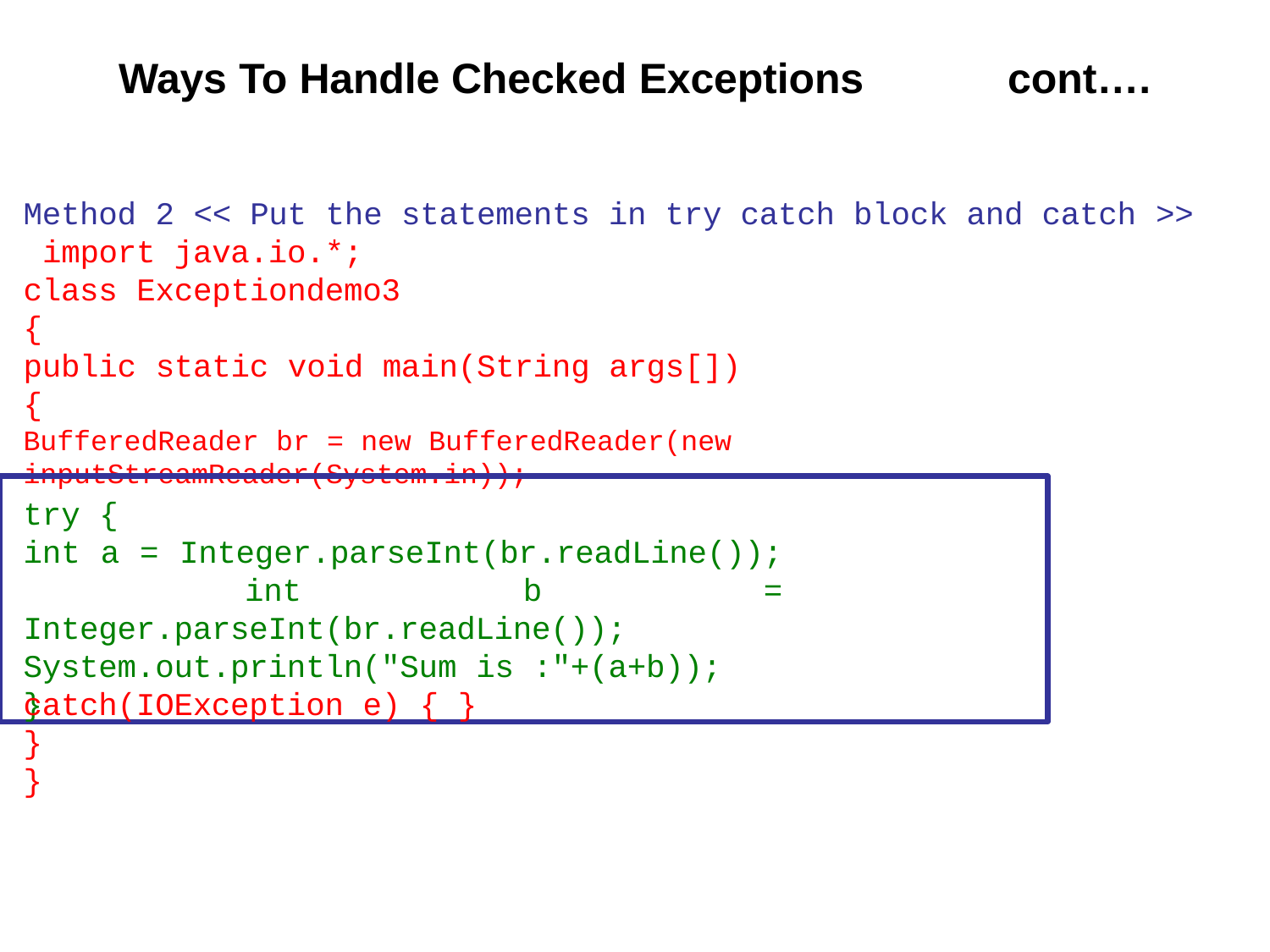

# Ways To Handle Checked Exceptions
cont….
Method 2 << Put the statements in try catch block and catch >>  import java.io.*;
class Exceptiondemo3
{
public static void main(String args[])
{
BufferedReader br = new BufferedReader(new inputStreamReader(System.in));
try {
int a = Integer.parseInt(br.readLine());  int b = Integer.parseInt(br.readLine());  System.out.println("Sum is :"+(a+b));
}
catch(IOException e) { }
}
}